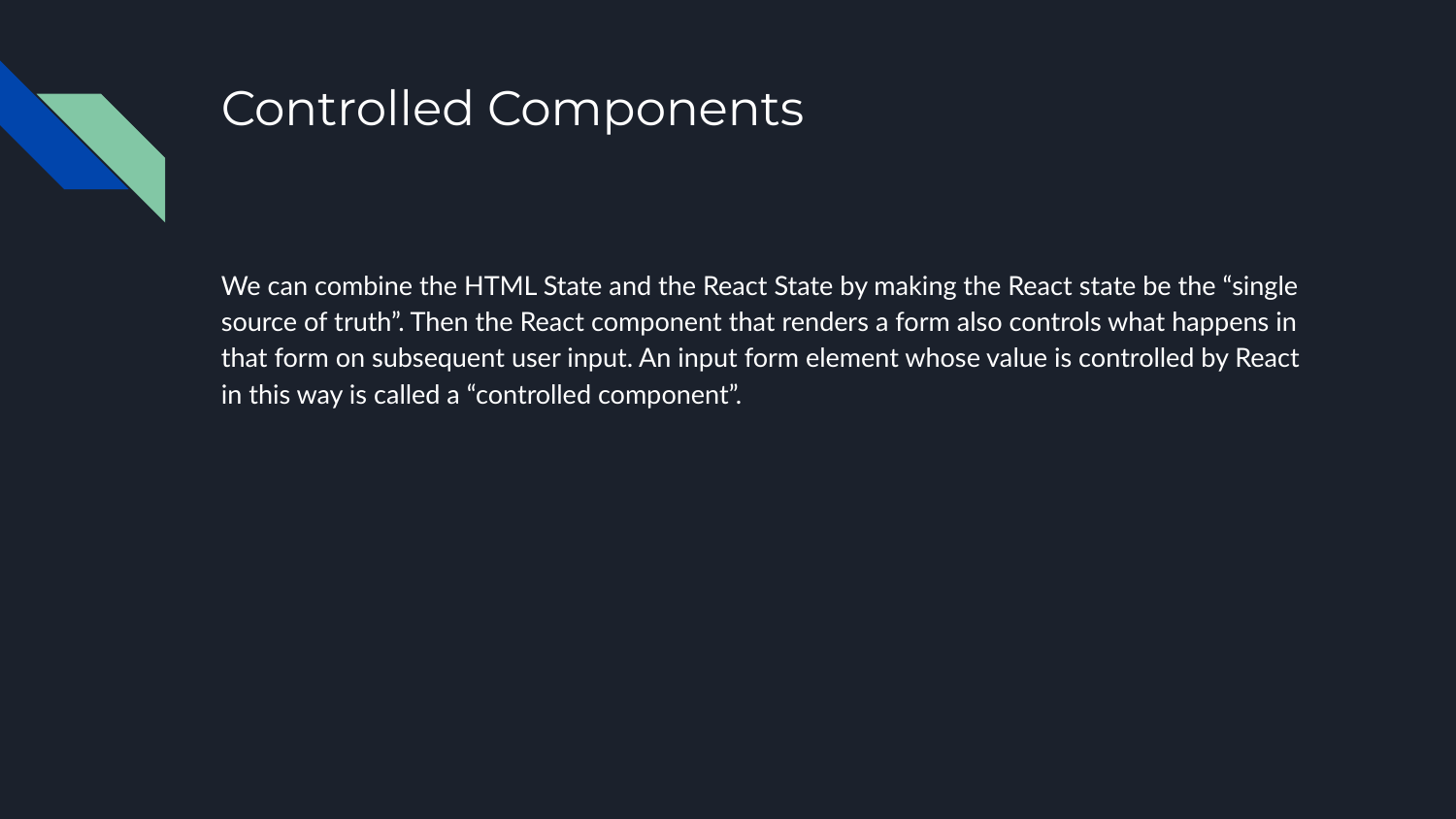

# Controlled Components
We can combine the HTML State and the React State by making the React state be the “single source of truth”. Then the React component that renders a form also controls what happens in that form on subsequent user input. An input form element whose value is controlled by React in this way is called a “controlled component”.